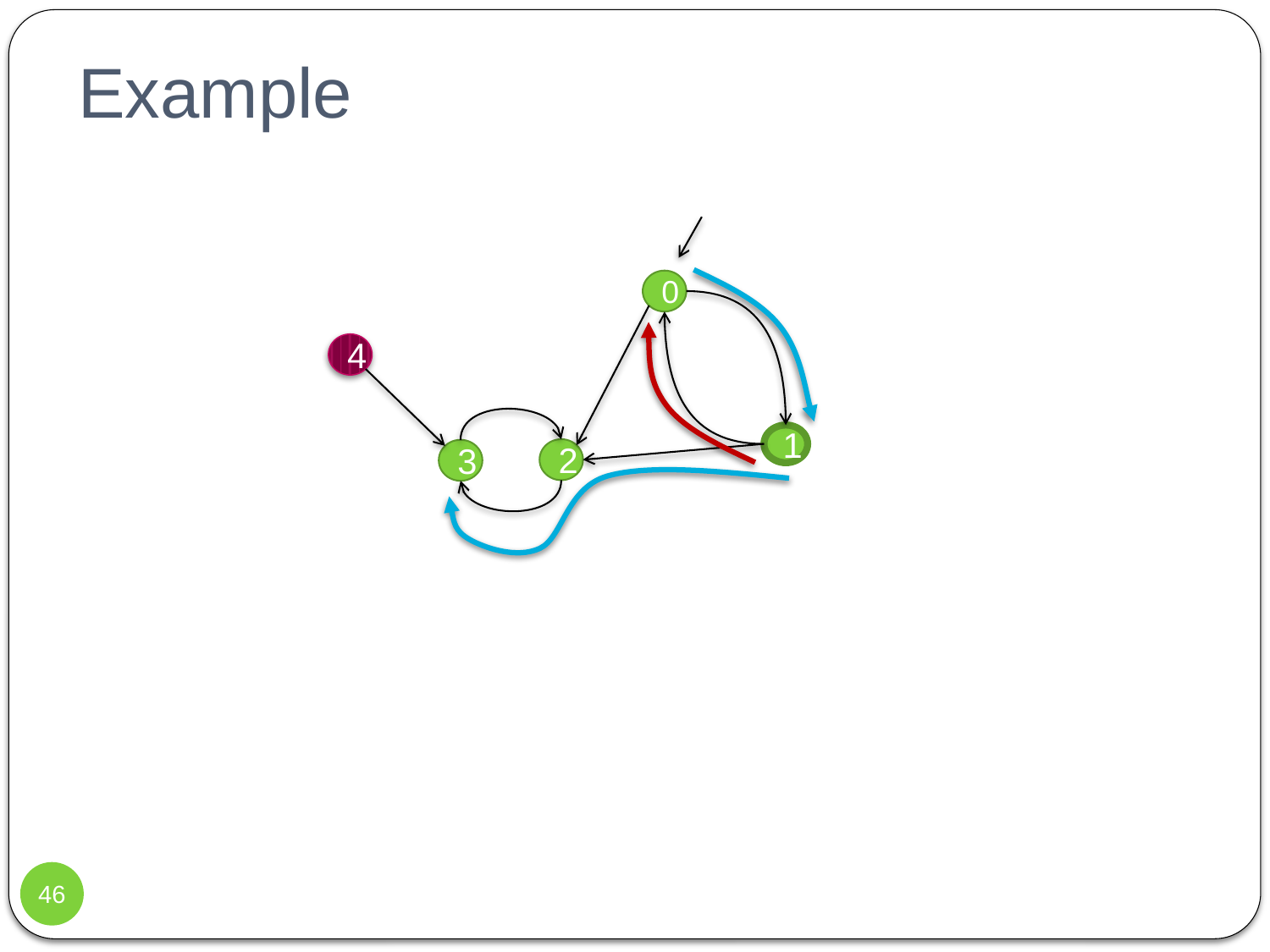

# Example

0

4
1
2
3

46